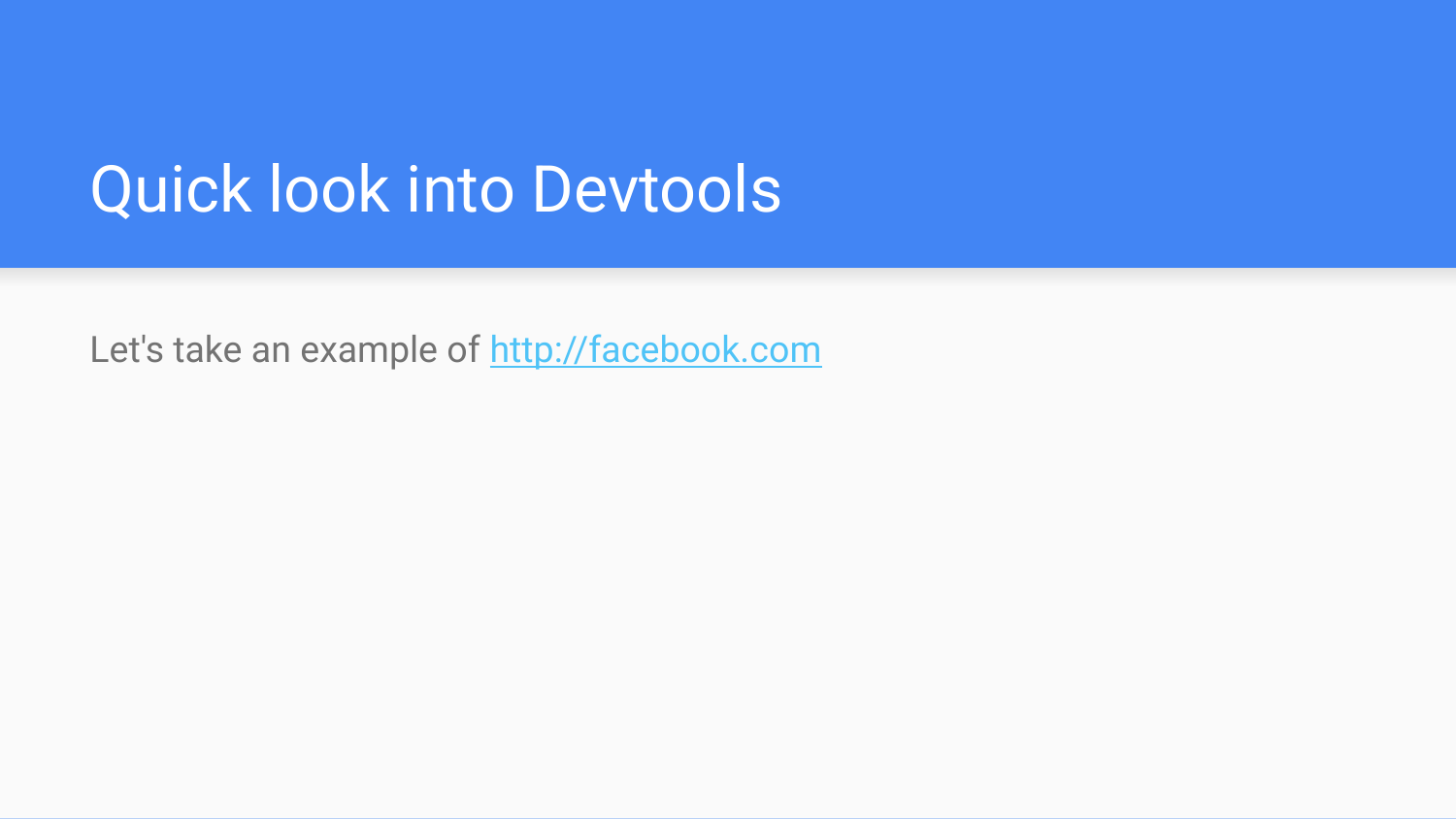

# Quick look into Devtools
Let's take an example of http://facebook.com